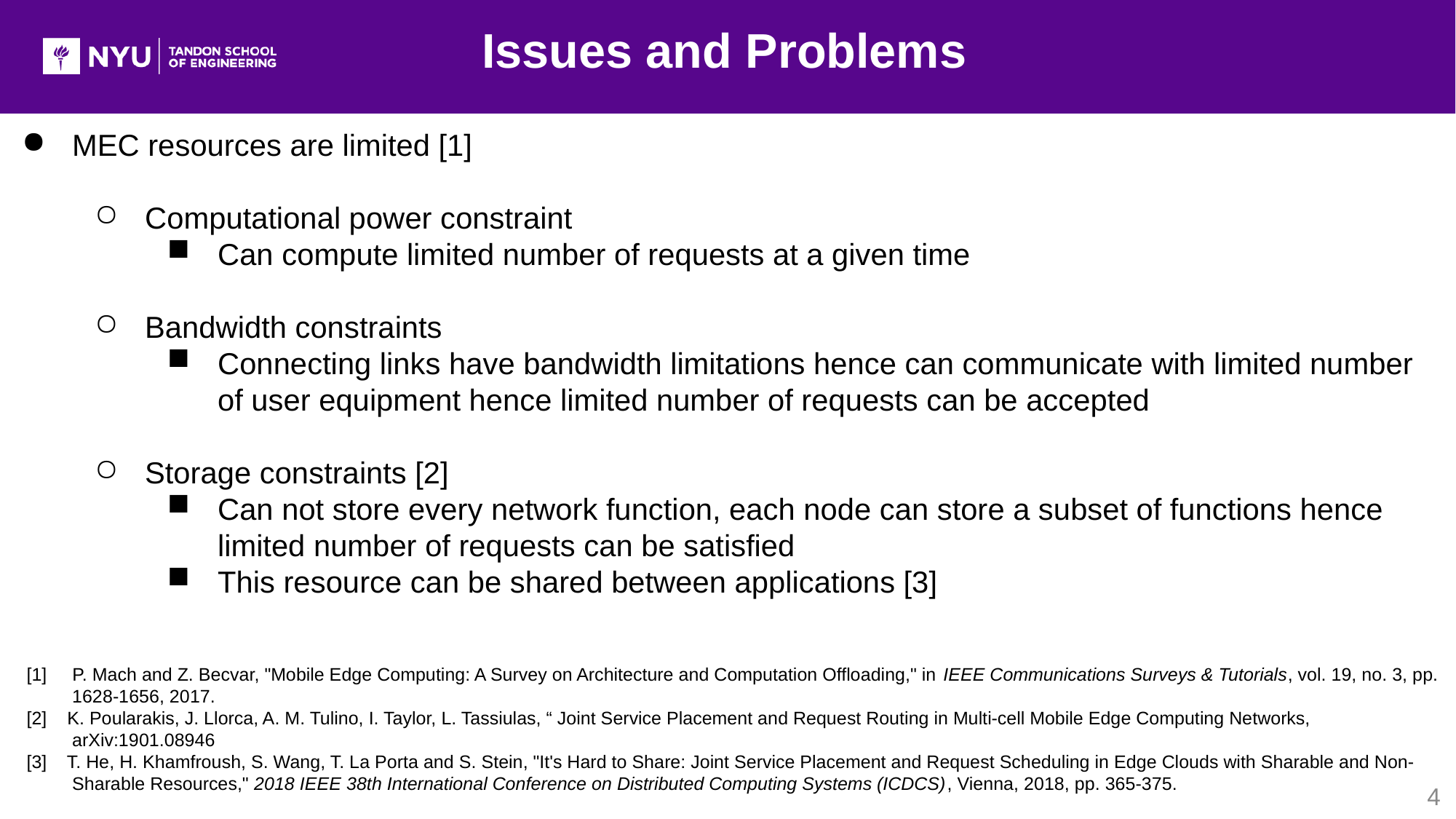

# Issues and Problems
MEC resources are limited [1]

Computational power constraint
Can compute limited number of requests at a given time

Bandwidth constraints
Connecting links have bandwidth limitations hence can communicate with limited number of user equipment hence limited number of requests can be accepted

Storage constraints [2]
Can not store every network function, each node can store a subset of functions hence limited number of requests can be satisfied
This resource can be shared between applications [3]
[1]     P. Mach and Z. Becvar, "Mobile Edge Computing: A Survey on Architecture and Computation Offloading," in IEEE Communications Surveys & Tutorials, vol. 19, no. 3, pp. 1628-1656, 2017.
[2]    K. Poularakis, J. Llorca, A. M. Tulino, I. Taylor, L. Tassiulas, “ Joint Service Placement and Request Routing in Multi-cell Mobile Edge Computing Networks,  arXiv:1901.08946
[3]    T. He, H. Khamfroush, S. Wang, T. La Porta and S. Stein, "It's Hard to Share: Joint Service Placement and Request Scheduling in Edge Clouds with Sharable and Non-Sharable Resources," 2018 IEEE 38th International Conference on Distributed Computing Systems (ICDCS), Vienna, 2018, pp. 365-375.
4